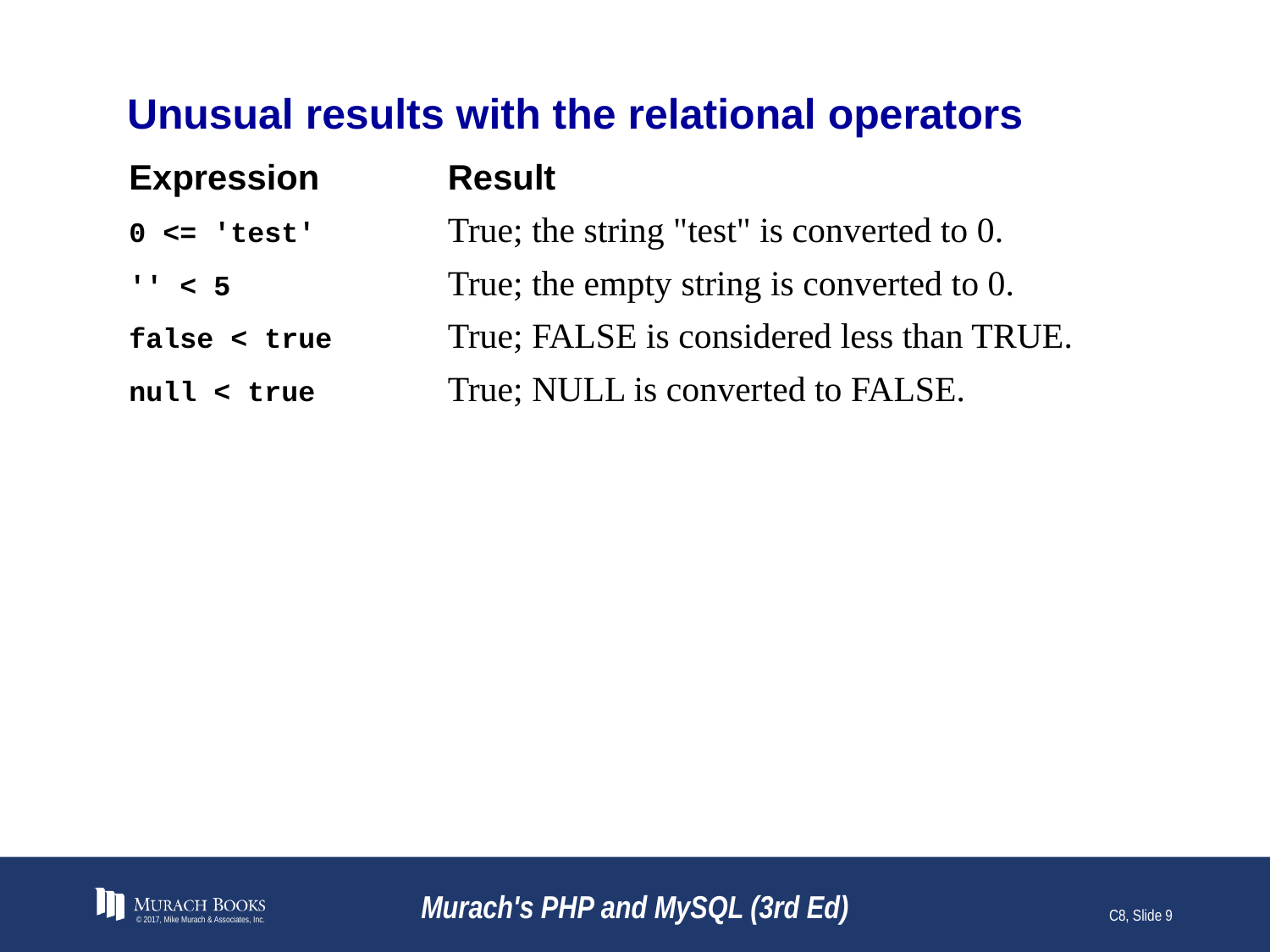

# Unusual results with the relational operators
Expression	Result
0 <= 'test'	True; the string "test" is converted to 0.
'' < 5	True; the empty string is converted to 0.
false < true	True; FALSE is considered less than TRUE.
null < true	True; NULL is converted to FALSE.

© 2017, Mike Murach & Associates, Inc.
Murach's PHP and MySQL (3rd Ed)

C8, Slide 9